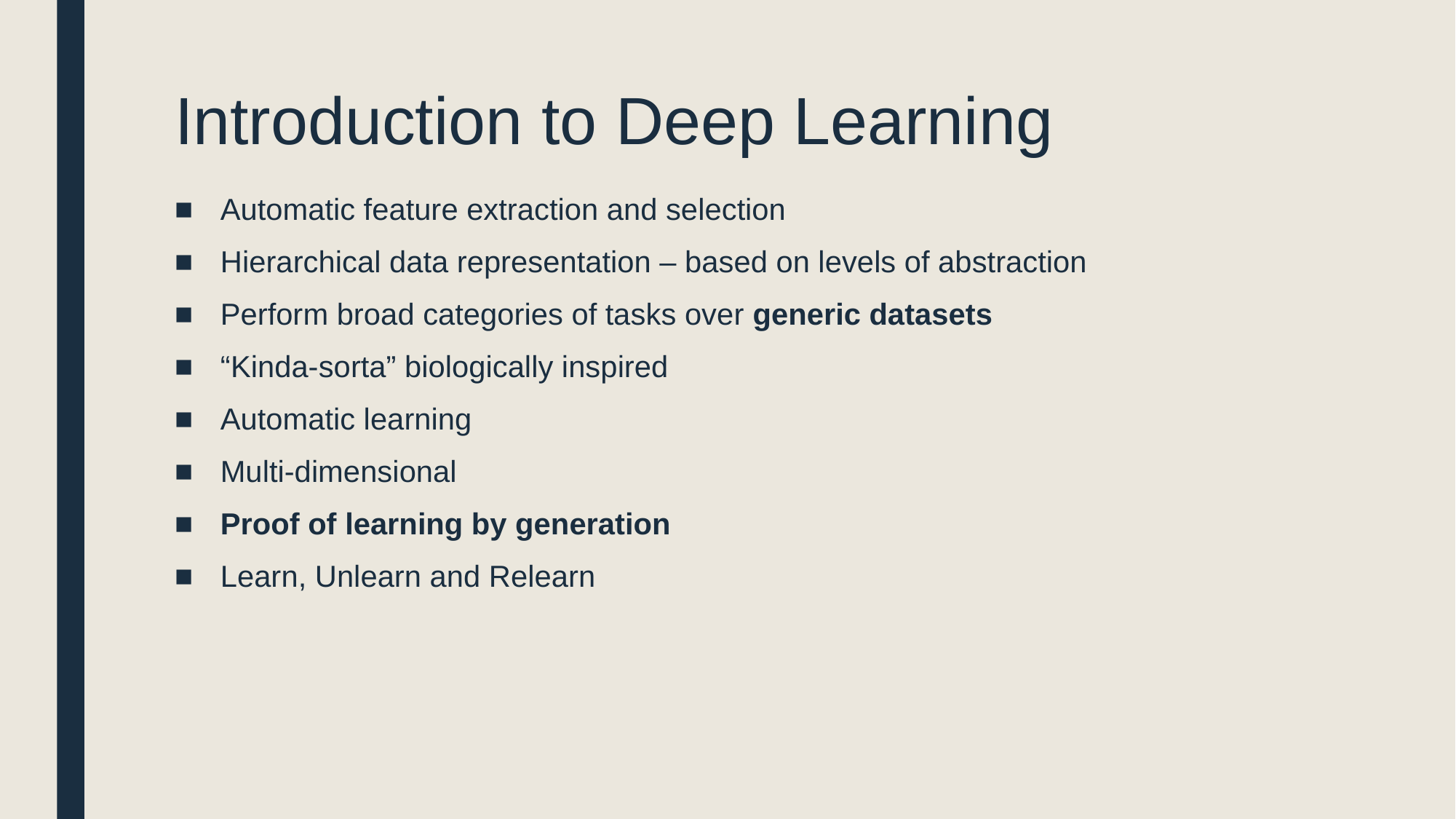

# Introduction to Deep Learning
Automatic feature extraction and selection
Hierarchical data representation – based on levels of abstraction
Perform broad categories of tasks over generic datasets
“Kinda-sorta” biologically inspired
Automatic learning
Multi-dimensional
Proof of learning by generation
Learn, Unlearn and Relearn